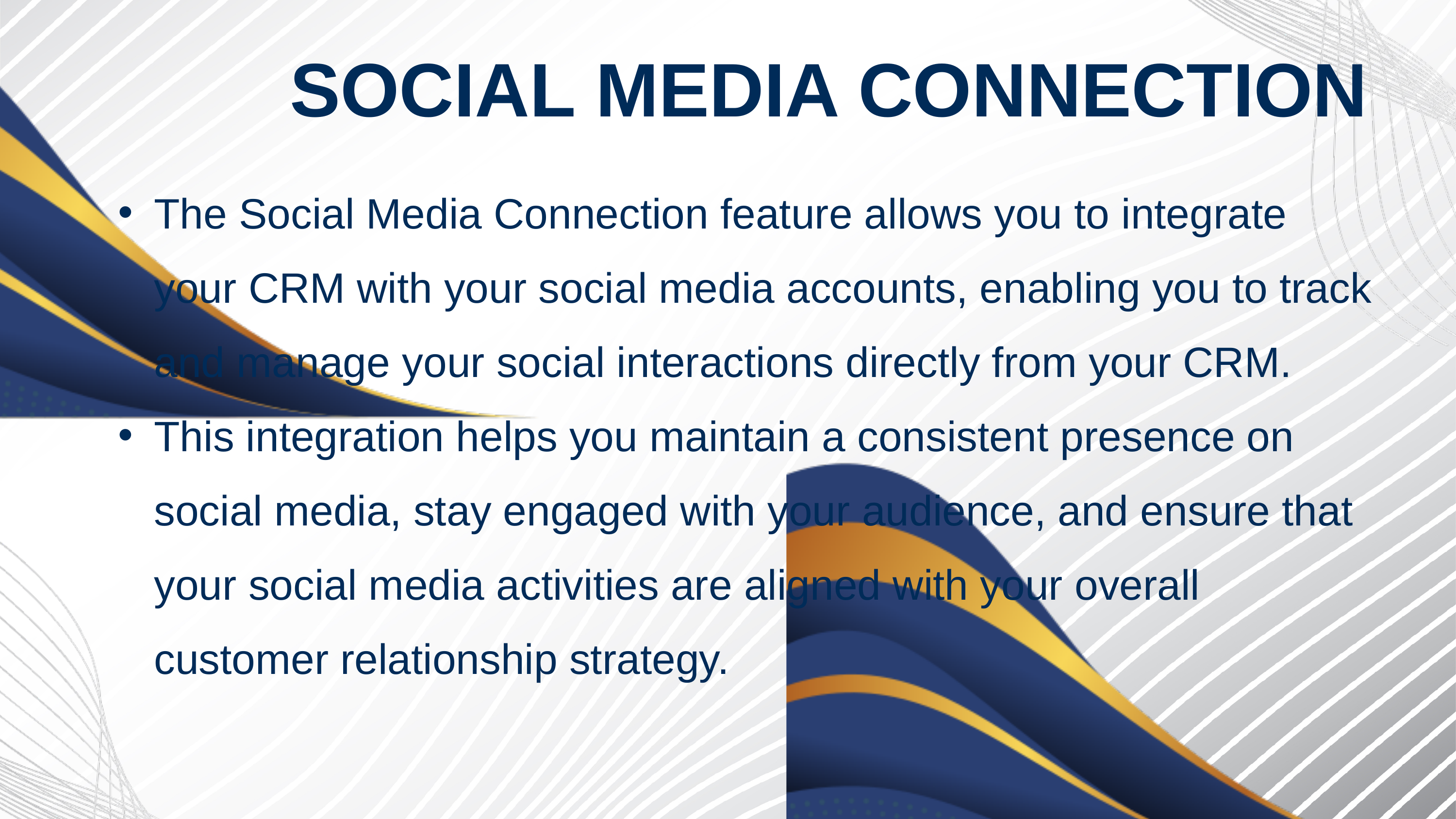

SOCIAL MEDIA CONNECTION

The Social Media Connection feature allows you to integrate your CRM with your social media accounts, enabling you to track and manage your social interactions directly from your CRM.
This integration helps you maintain a consistent presence on social media, stay engaged with your audience, and ensure that your social media activities are aligned with your overall customer relationship strategy.